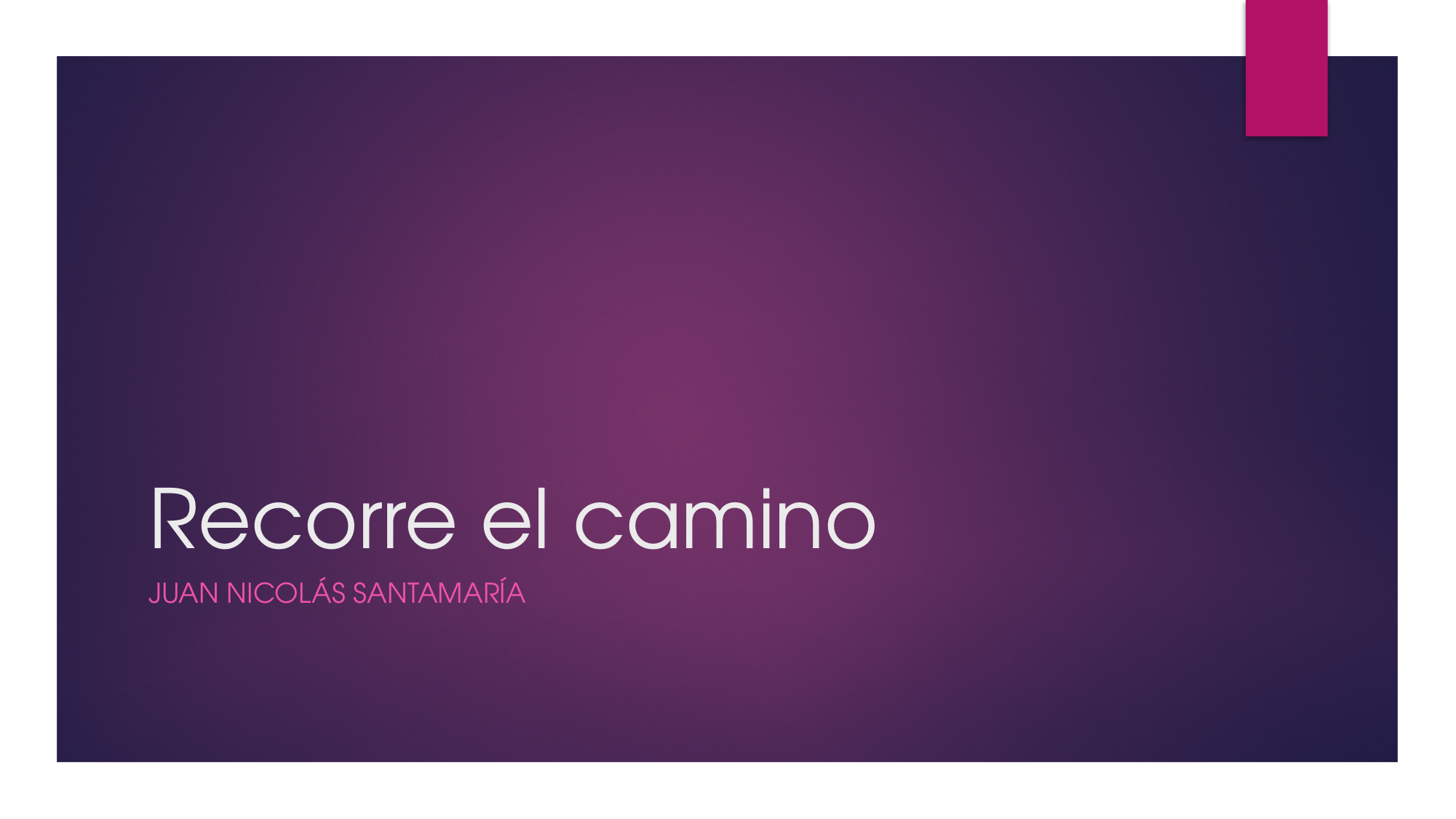

# Recorre el camino
Juan Nicolás Santamaría